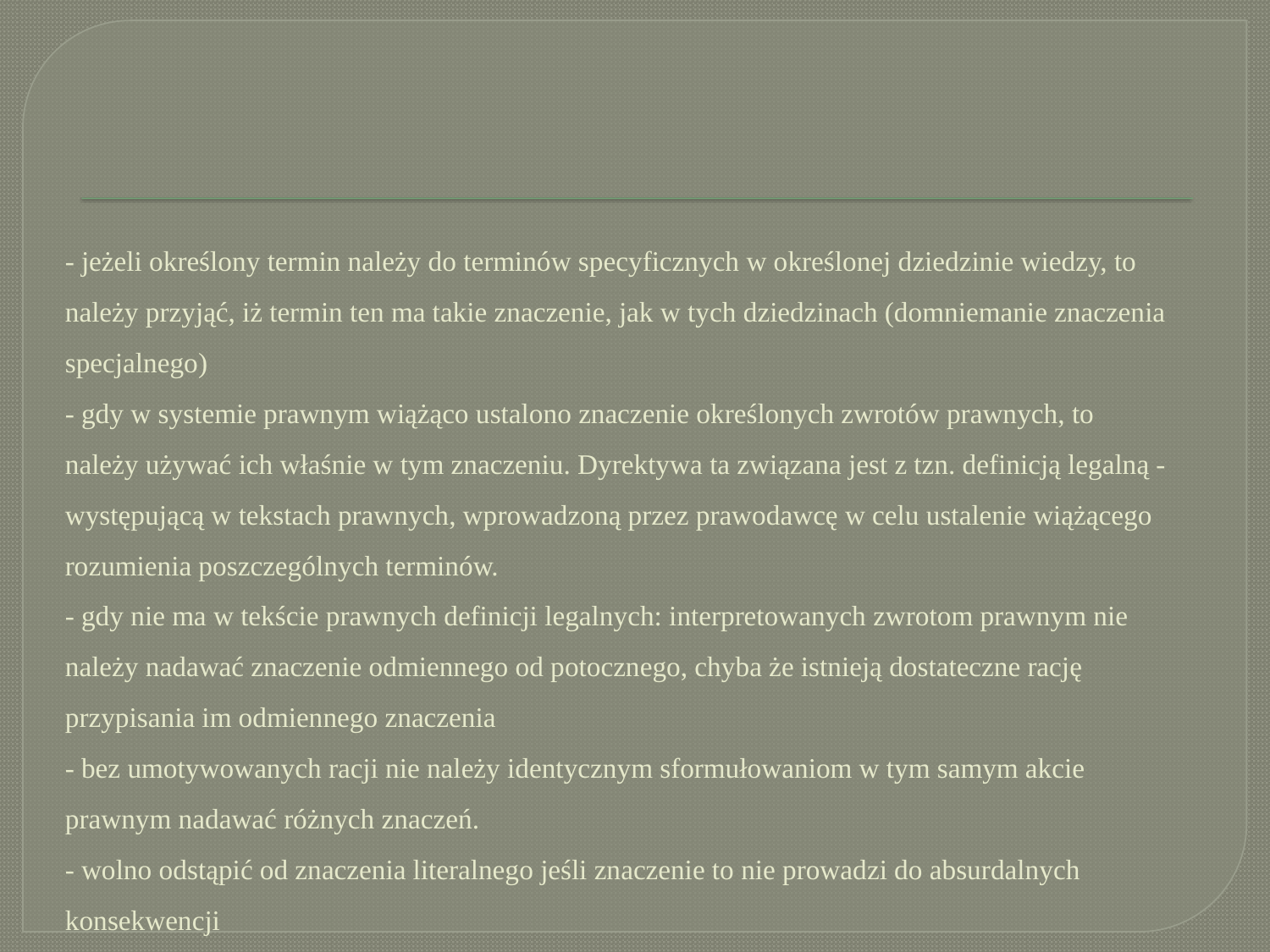

# - jeżeli określony termin należy do terminów specyficznych w określonej dziedzinie wiedzy, to należy przyjąć, iż termin ten ma takie znaczenie, jak w tych dziedzinach (domniemanie znaczenia specjalnego) - gdy w systemie prawnym wiążąco ustalono znaczenie określonych zwrotów prawnych, to należy używać ich właśnie w tym znaczeniu. Dyrektywa ta związana jest z tzn. definicją legalną - występującą w tekstach prawnych, wprowadzoną przez prawodawcę w celu ustalenie wiążącego rozumienia poszczególnych terminów. - gdy nie ma w tekście prawnych definicji legalnych: interpretowanych zwrotom prawnym nie należy nadawać znaczenie odmiennego od potocznego, chyba że istnieją dostateczne rację przypisania im odmiennego znaczenia - bez umotywowanych racji nie należy identycznym sformułowaniom w tym samym akcie prawnym nadawać różnych znaczeń. - wolno odstąpić od znaczenia literalnego jeśli znaczenie to nie prowadzi do absurdalnych konsekwencji